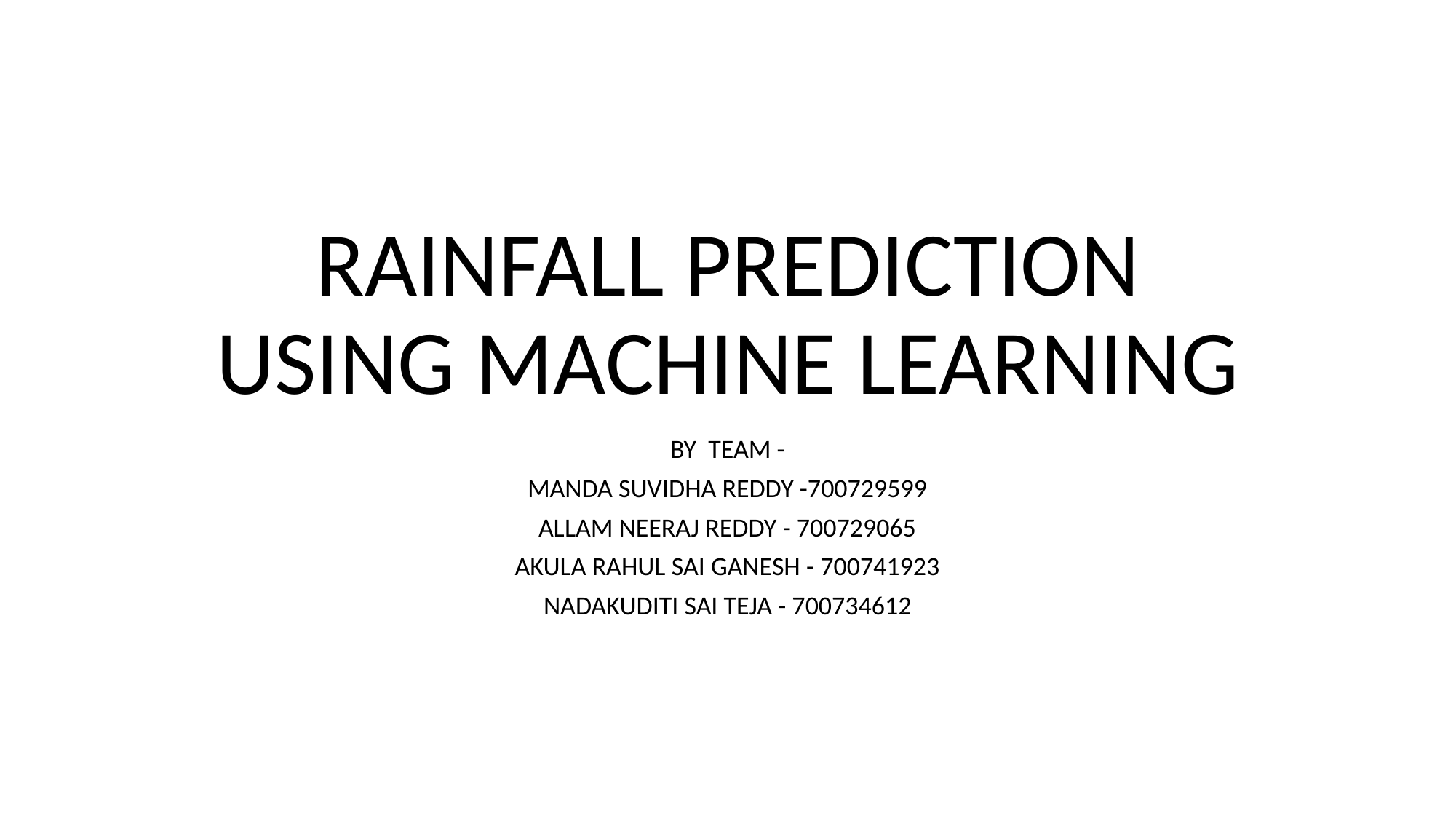

# RAINFALL PREDICTION USING MACHINE LEARNING
BY  TEAM -
MANDA SUVIDHA REDDY -700729599
ALLAM NEERAJ REDDY - 700729065
AKULA RAHUL SAI GANESH - 700741923
NADAKUDITI SAI TEJA - 700734612